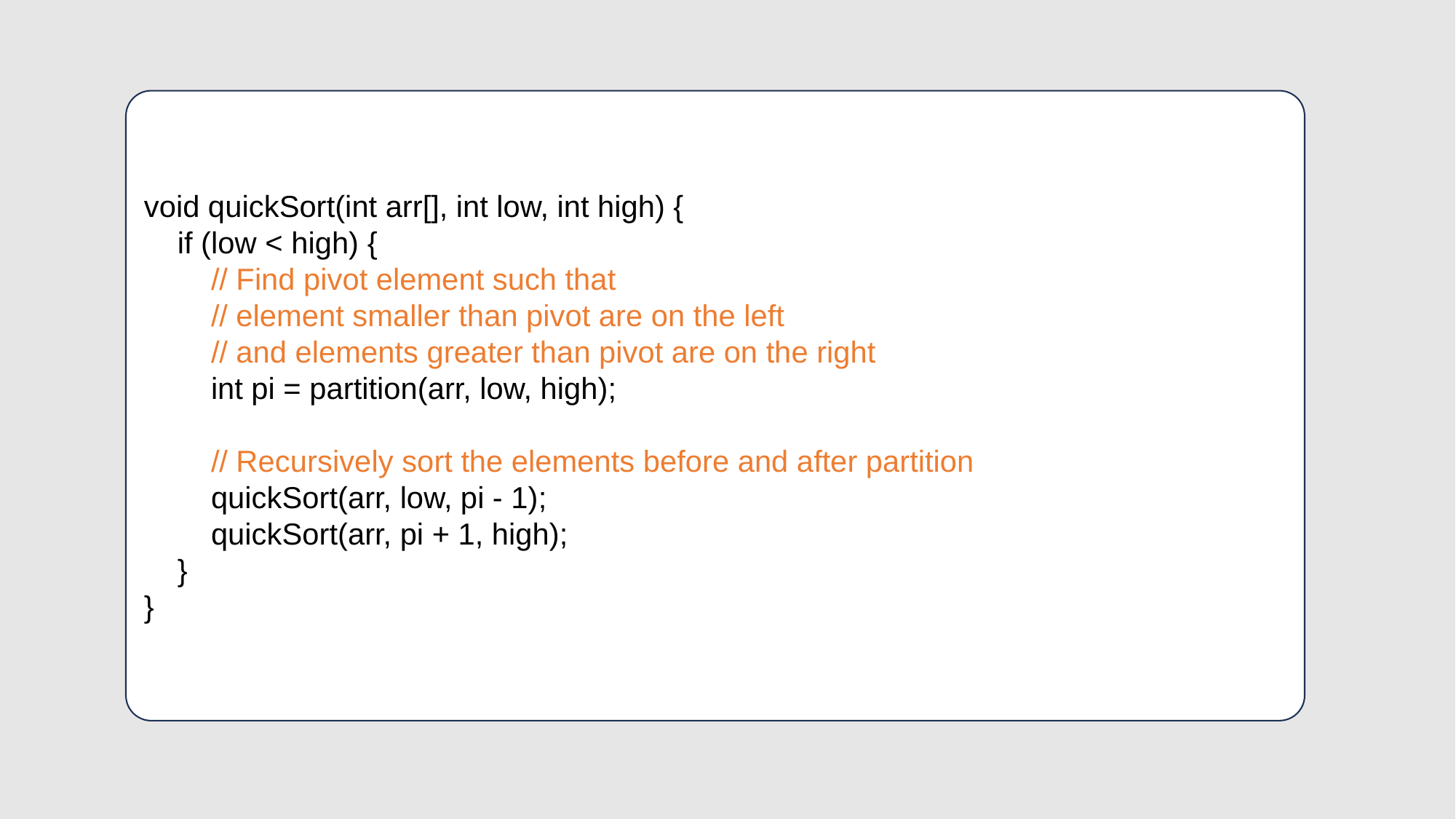

void quickSort(int arr[], int low, int high) {
    if (low < high) {
        // Find pivot element such that
        // element smaller than pivot are on the left
        // and elements greater than pivot are on the right
        int pi = partition(arr, low, high);

        // Recursively sort the elements before and after partition
        quickSort(arr, low, pi - 1);
        quickSort(arr, pi + 1, high);
    }
}